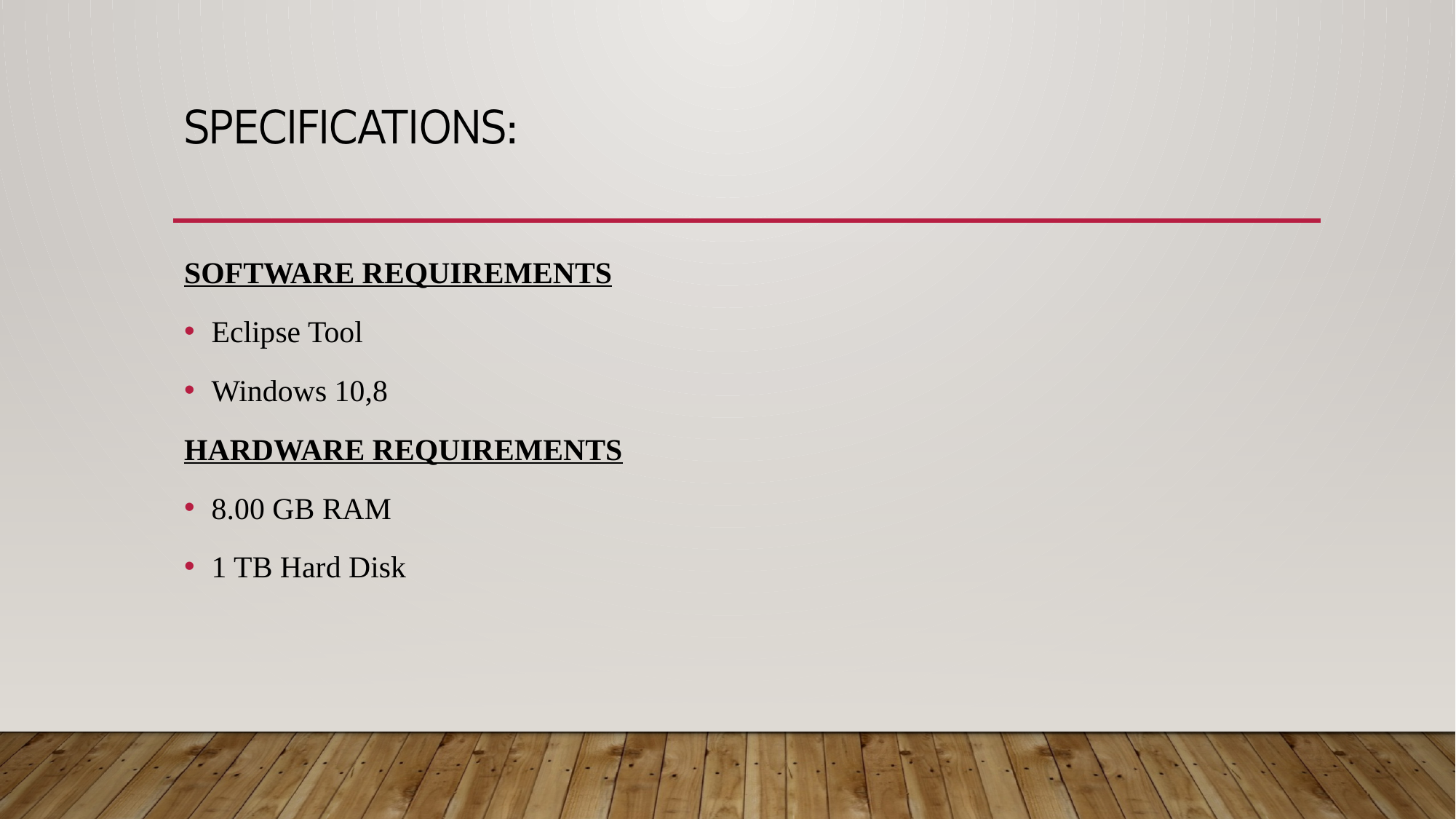

# SPECIFICATIONS:
SOFTWARE REQUIREMENTS
Eclipse Tool
Windows 10,8
HARDWARE REQUIREMENTS
8.00 GB RAM
1 TB Hard Disk